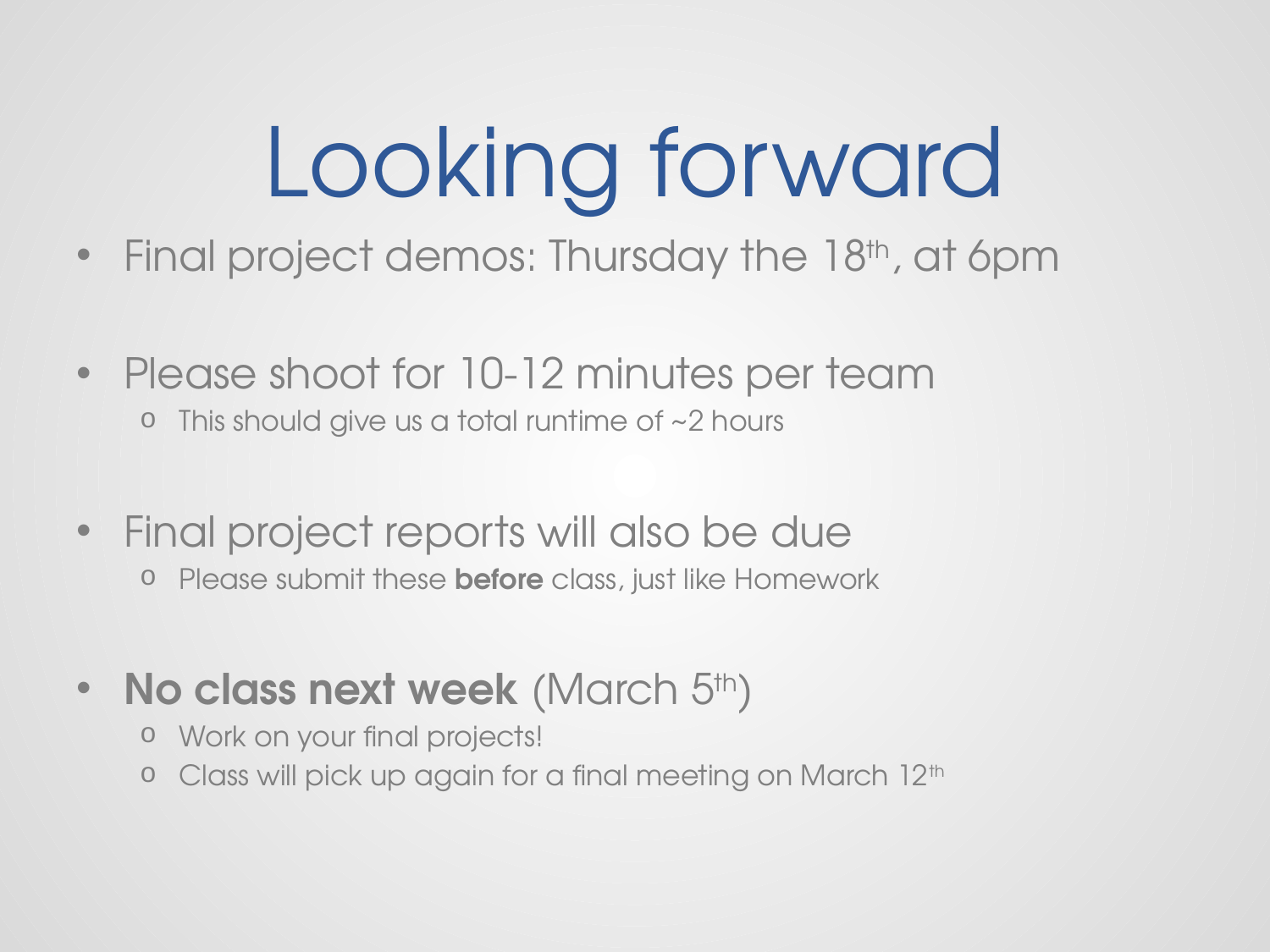

# Looking forward
Final project demos: Thursday the 18th, at 6pm

Please shoot for 10-12 minutes per team
This should give us a total runtime of ~2 hours

Final project reports will also be due
Please submit these before class, just like Homework

No class next week (March 5th)
Work on your final projects!
Class will pick up again for a final meeting on March 12th